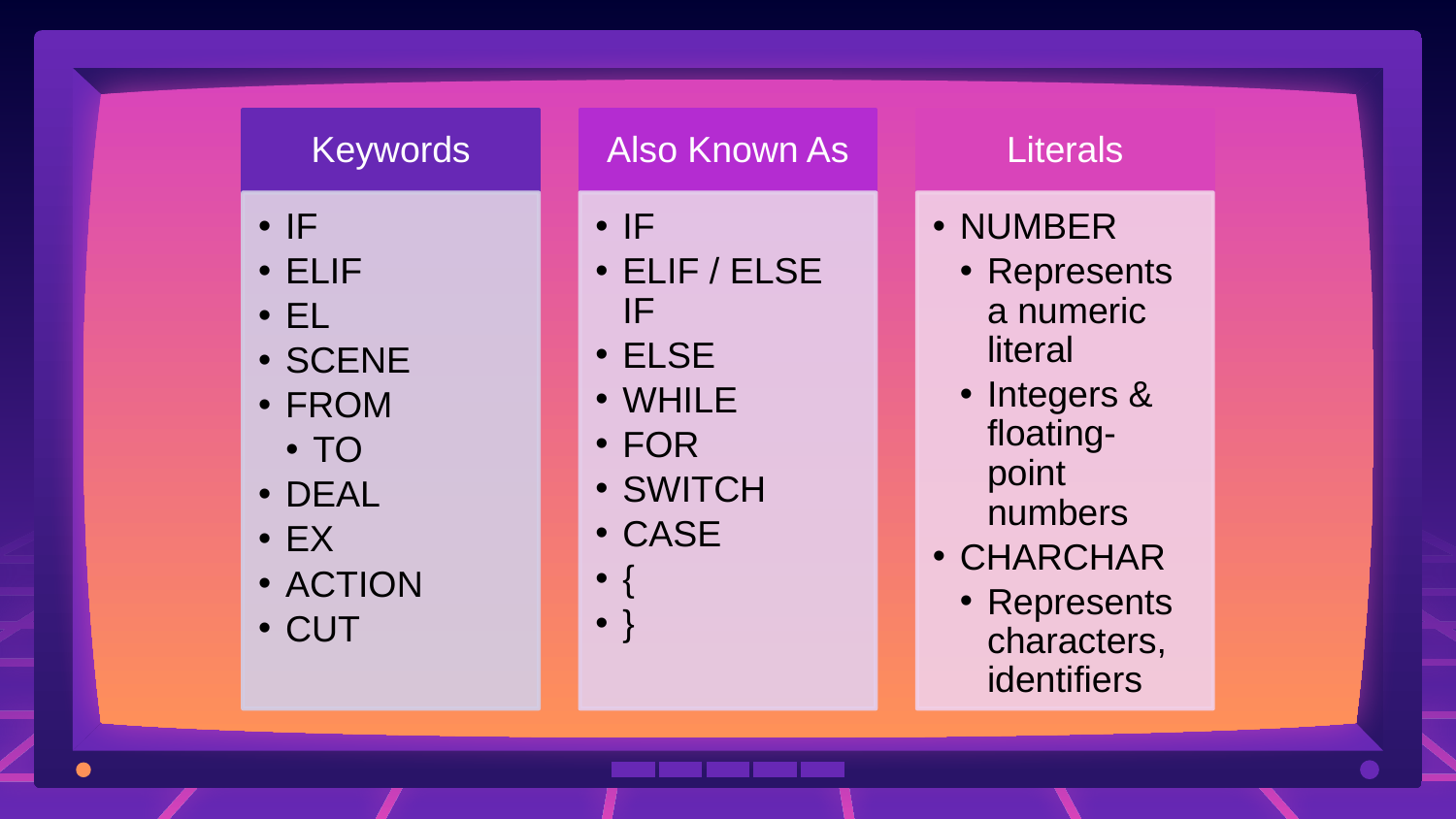

Keywords
IF
ELIF
EL
SCENE
FROM
TO
DEAL
EX
ACTION
CUT
Also Known As
IF
ELIF / ELSE IF
ELSE
WHILE
FOR
SWITCH
CASE
{
}
Literals
NUMBER
Represents a numeric literal
Integers & floating-point numbers
CHARCHAR
Represents characters, identifiers